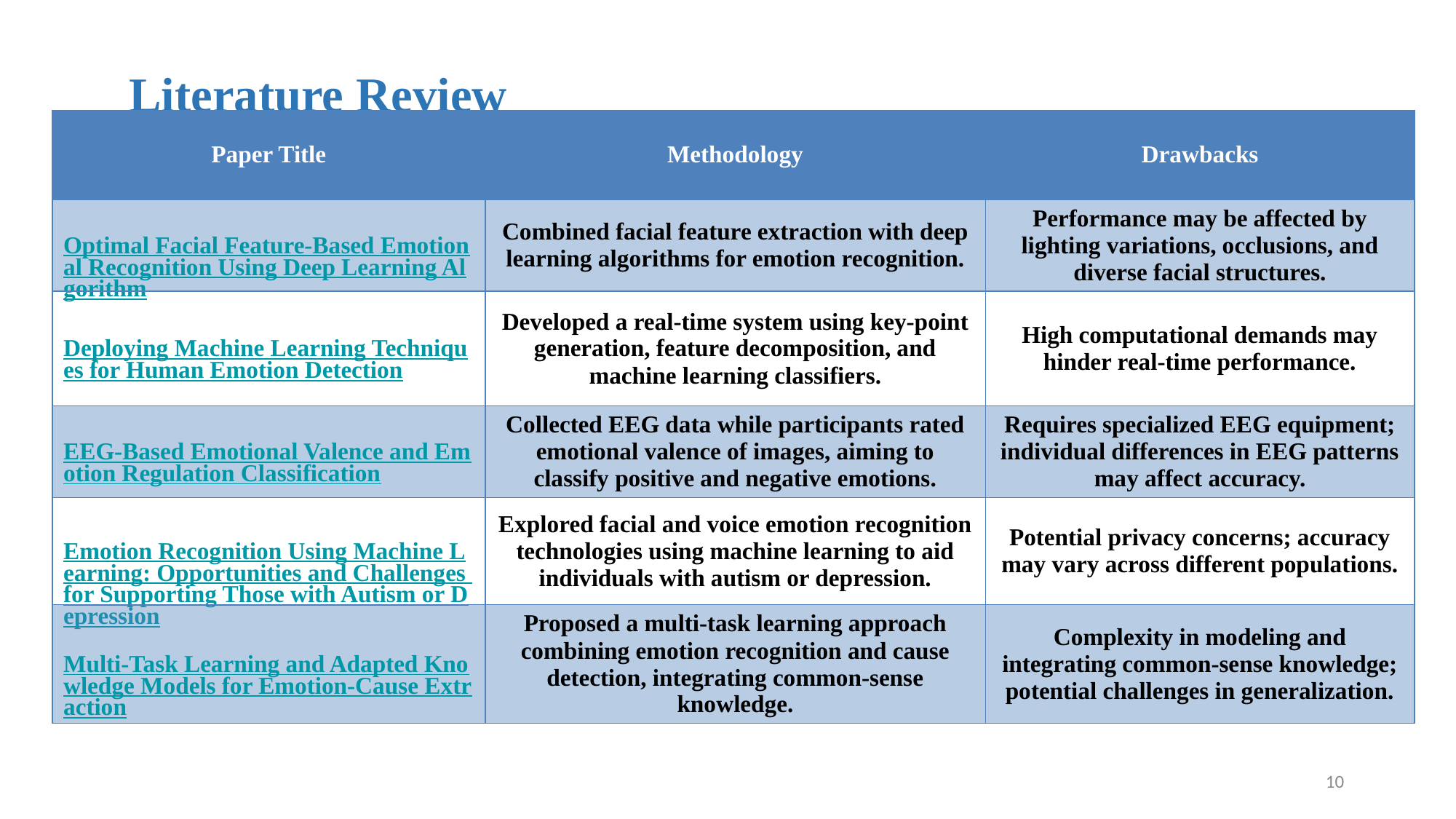

# Literature Review
| Paper Title | Methodology | Drawbacks |
| --- | --- | --- |
| Optimal Facial Feature-Based Emotional Recognition Using Deep Learning Algorithm | Combined facial feature extraction with deep learning algorithms for emotion recognition. | Performance may be affected by lighting variations, occlusions, and diverse facial structures. |
| Deploying Machine Learning Techniques for Human Emotion Detection | Developed a real-time system using key-point generation, feature decomposition, and machine learning classifiers. | High computational demands may hinder real-time performance. |
| EEG-Based Emotional Valence and Emotion Regulation Classification | Collected EEG data while participants rated emotional valence of images, aiming to classify positive and negative emotions. | Requires specialized EEG equipment; individual differences in EEG patterns may affect accuracy. |
| Emotion Recognition Using Machine Learning: Opportunities and Challenges for Supporting Those with Autism or Depression | Explored facial and voice emotion recognition technologies using machine learning to aid individuals with autism or depression. | Potential privacy concerns; accuracy may vary across different populations. |
| Multi-Task Learning and Adapted Knowledge Models for Emotion-Cause Extraction | Proposed a multi-task learning approach combining emotion recognition and cause detection, integrating common-sense knowledge. | Complexity in modeling and integrating common-sense knowledge; potential challenges in generalization. |
10